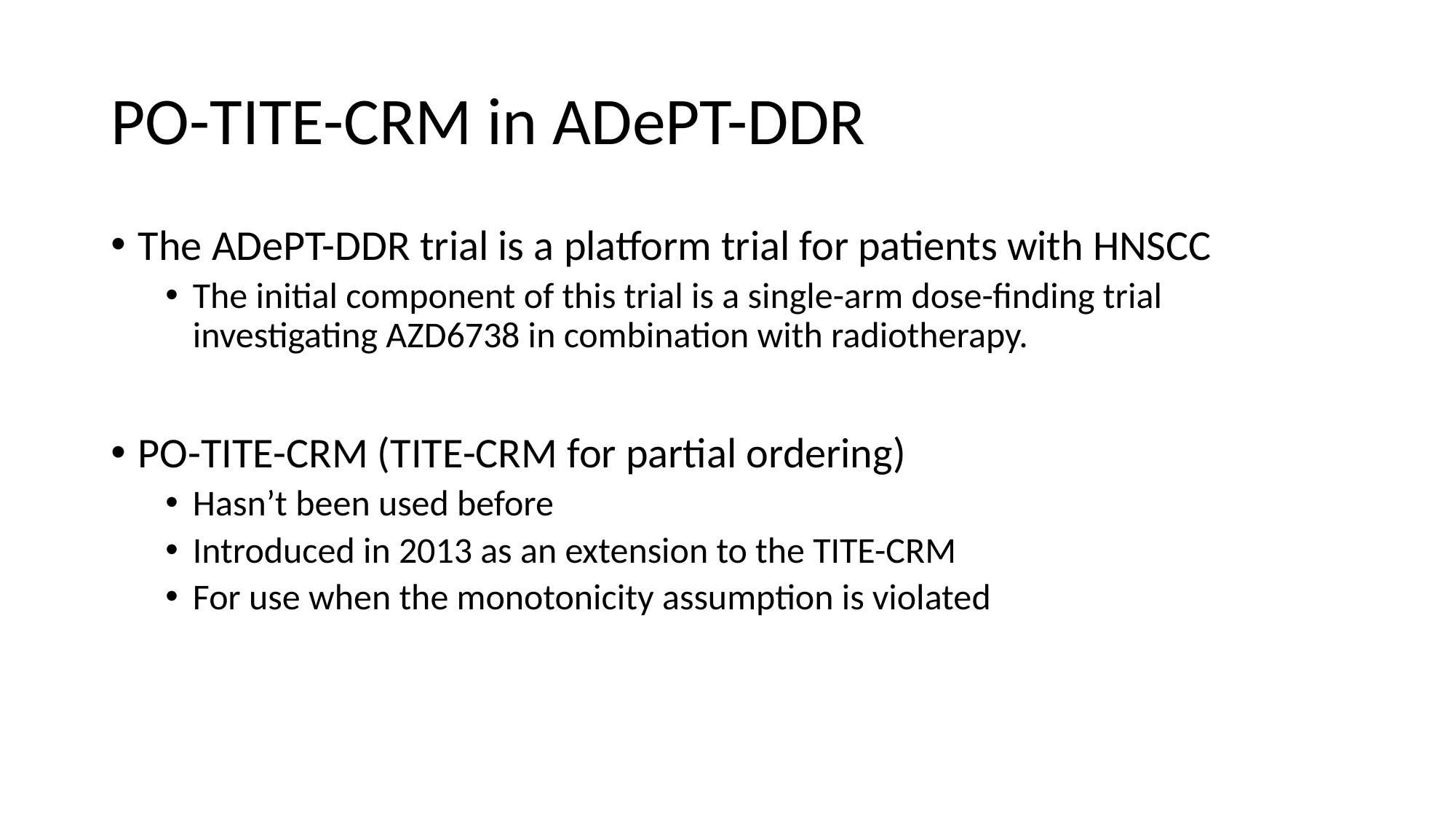

# PO-TITE-CRM in ADePT-DDR
The ADePT-DDR trial is a platform trial for patients with HNSCC
The initial component of this trial is a single-arm dose-finding trial investigating AZD6738 in combination with radiotherapy.

PO-TITE-CRM (TITE-CRM for partial ordering)
Hasn’t been used before
Introduced in 2013 as an extension to the TITE-CRM
For use when the monotonicity assumption is violated